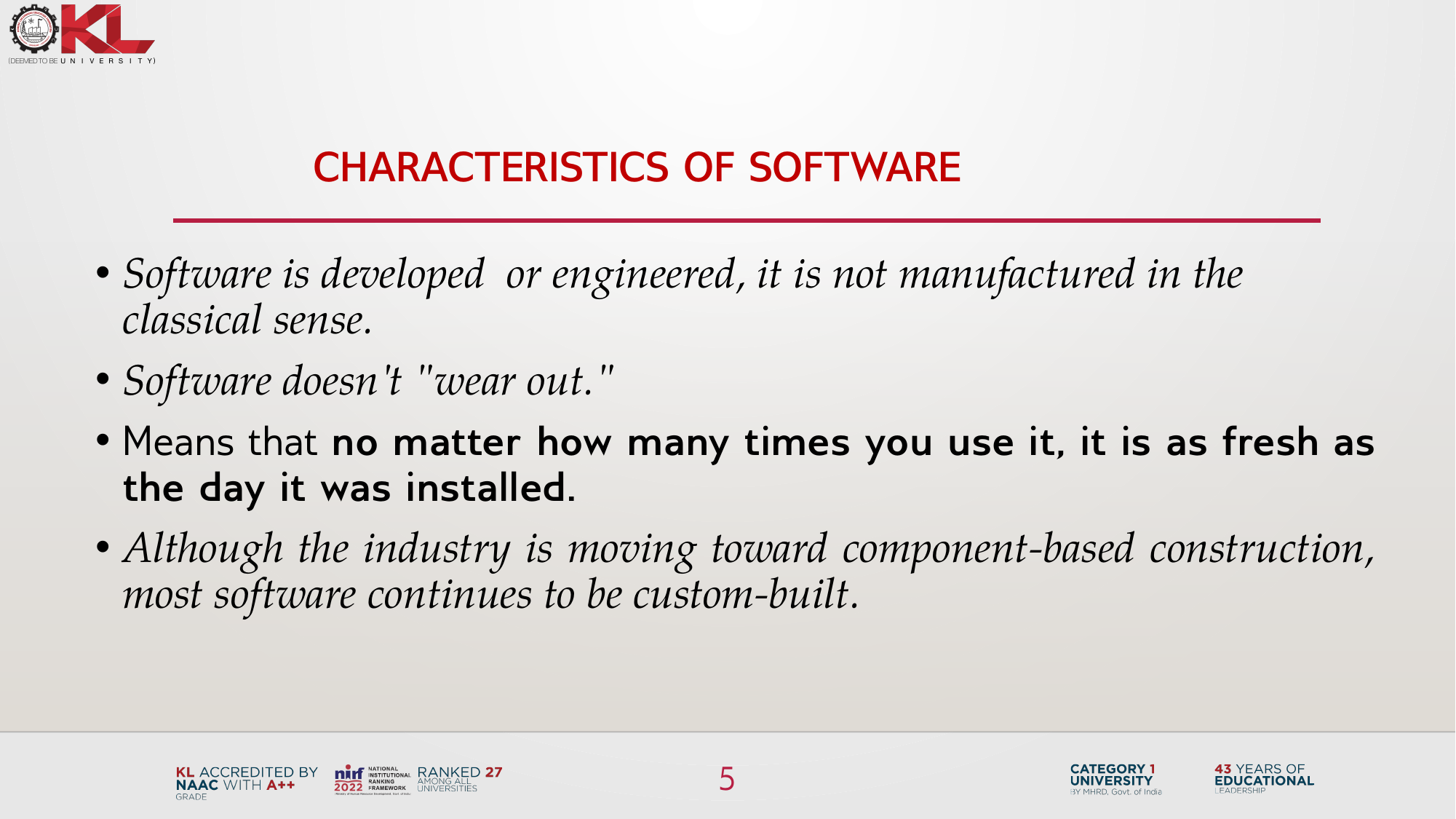

# Characteristics of Software
Software is developed  or engineered, it is not manufactured in the classical sense.
Software doesn't "wear out."
Means that no matter how many times you use it, it is as fresh as the day it was installed.
Although the industry is moving toward component-based construction, most software continues to be custom-built.
5